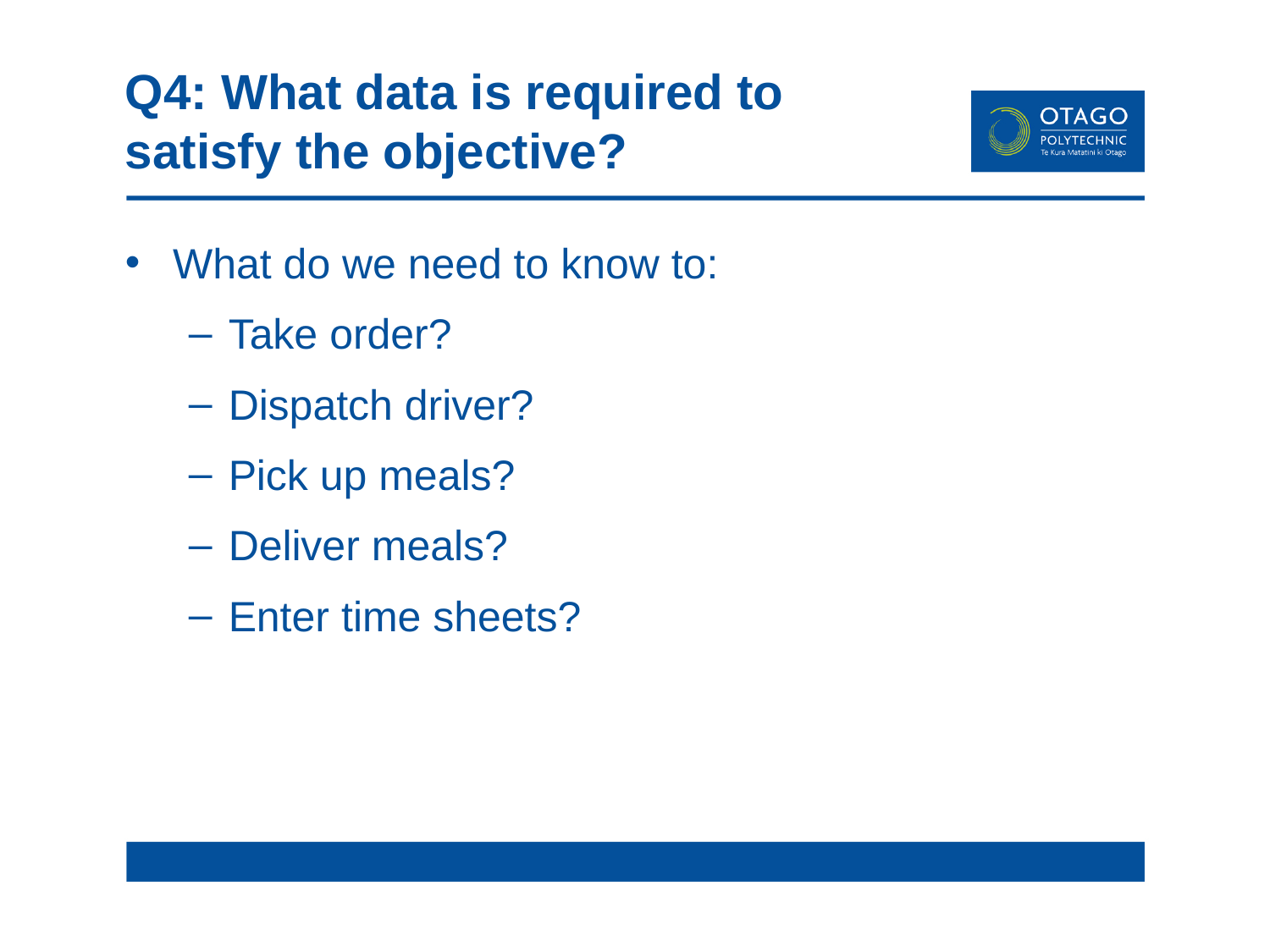

# Q4: What data is required to satisfy the objective?
What do we need to know to:
Take order?
Dispatch driver?
Pick up meals?
Deliver meals?
Enter time sheets?